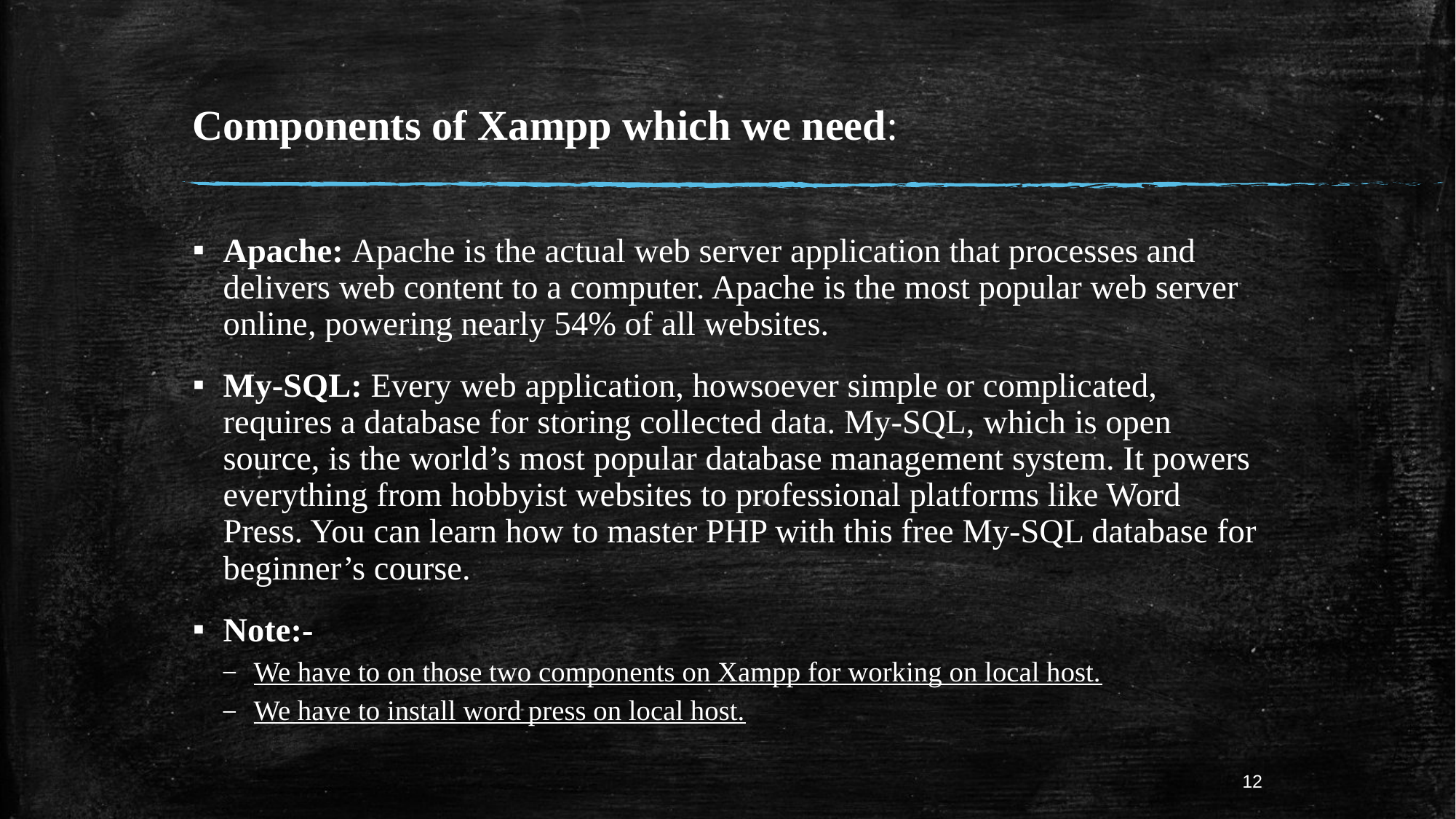

# Components of Xampp which we need:
Apache: Apache is the actual web server application that processes and delivers web content to a computer. Apache is the most popular web server online, powering nearly 54% of all websites.
My-SQL: Every web application, howsoever simple or complicated, requires a database for storing collected data. My-SQL, which is open source, is the world’s most popular database management system. It powers everything from hobbyist websites to professional platforms like Word Press. You can learn how to master PHP with this free My-SQL database for beginner’s course.
Note:-
We have to on those two components on Xampp for working on local host.
We have to install word press on local host.
12